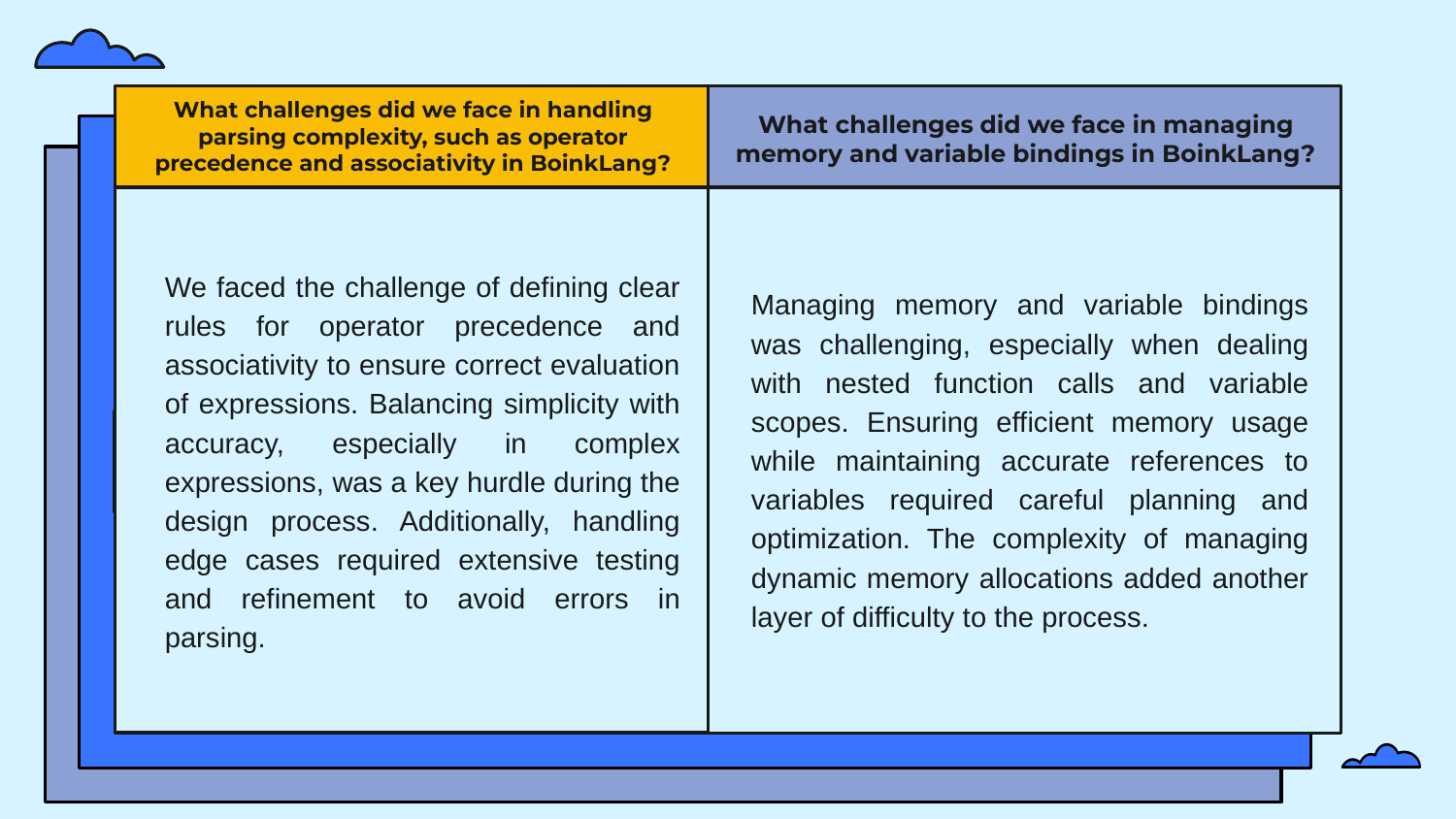

What challenges did we face in handling parsing complexity, such as operator precedence and associativity in BoinkLang?
What challenges did we face in managing memory and variable bindings in BoinkLang?

Managing memory and variable bindings was challenging, especially when dealing with nested function calls and variable scopes. Ensuring efficient memory usage while maintaining accurate references to variables required careful planning and optimization. The complexity of managing dynamic memory allocations added another layer of difficulty to the process.
We faced the challenge of defining clear rules for operator precedence and associativity to ensure correct evaluation of expressions. Balancing simplicity with accuracy, especially in complex expressions, was a key hurdle during the design process. Additionally, handling edge cases required extensive testing and refinement to avoid errors in parsing.